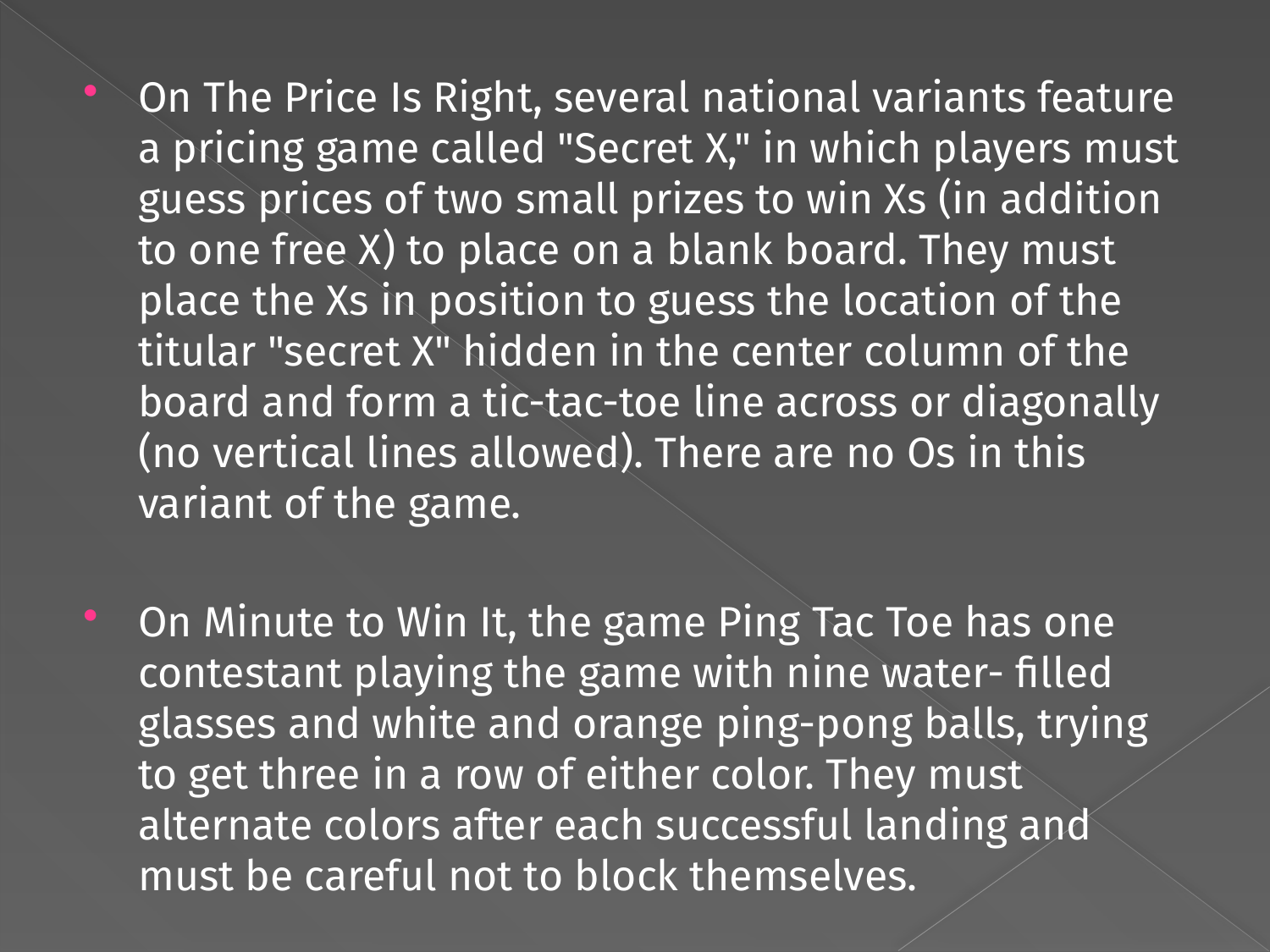

On The Price Is Right, several national variants feature a pricing game called "Secret X," in which players must guess prices of two small prizes to win Xs (in addition to one free X) to place on a blank board. They must place the Xs in position to guess the location of the titular "secret X" hidden in the center column of the board and form a tic-tac-toe line across or diagonally (no vertical lines allowed). There are no Os in this variant of the game.

On Minute to Win It, the game Ping Tac Toe has one contestant playing the game with nine water- filled glasses and white and orange ping-pong balls, trying to get three in a row of either color. They must alternate colors after each successful landing and must be careful not to block themselves.